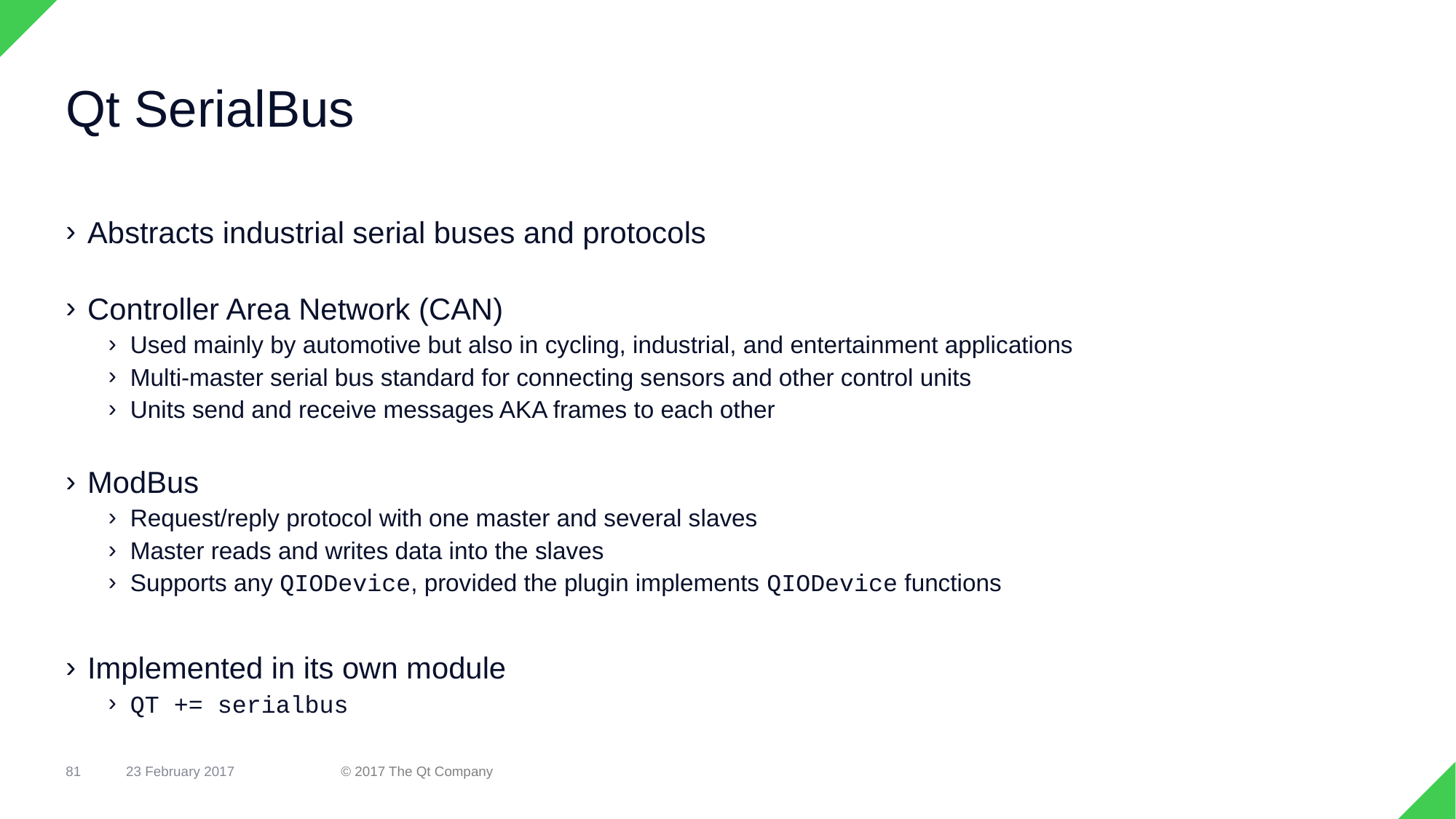

# Qt SerialBus
Abstracts industrial serial buses and protocols

Controller Area Network (CAN)
Used mainly by automotive but also in cycling, industrial, and entertainment applications
Multi-master serial bus standard for connecting sensors and other control units
Units send and receive messages AKA frames to each other

ModBus
Request/reply protocol with one master and several slaves
Master reads and writes data into the slaves
Supports any QIODevice, provided the plugin implements QIODevice functions

Implemented in its own module
QT += serialbus

81
23 February 2017
© 2017 The Qt Company